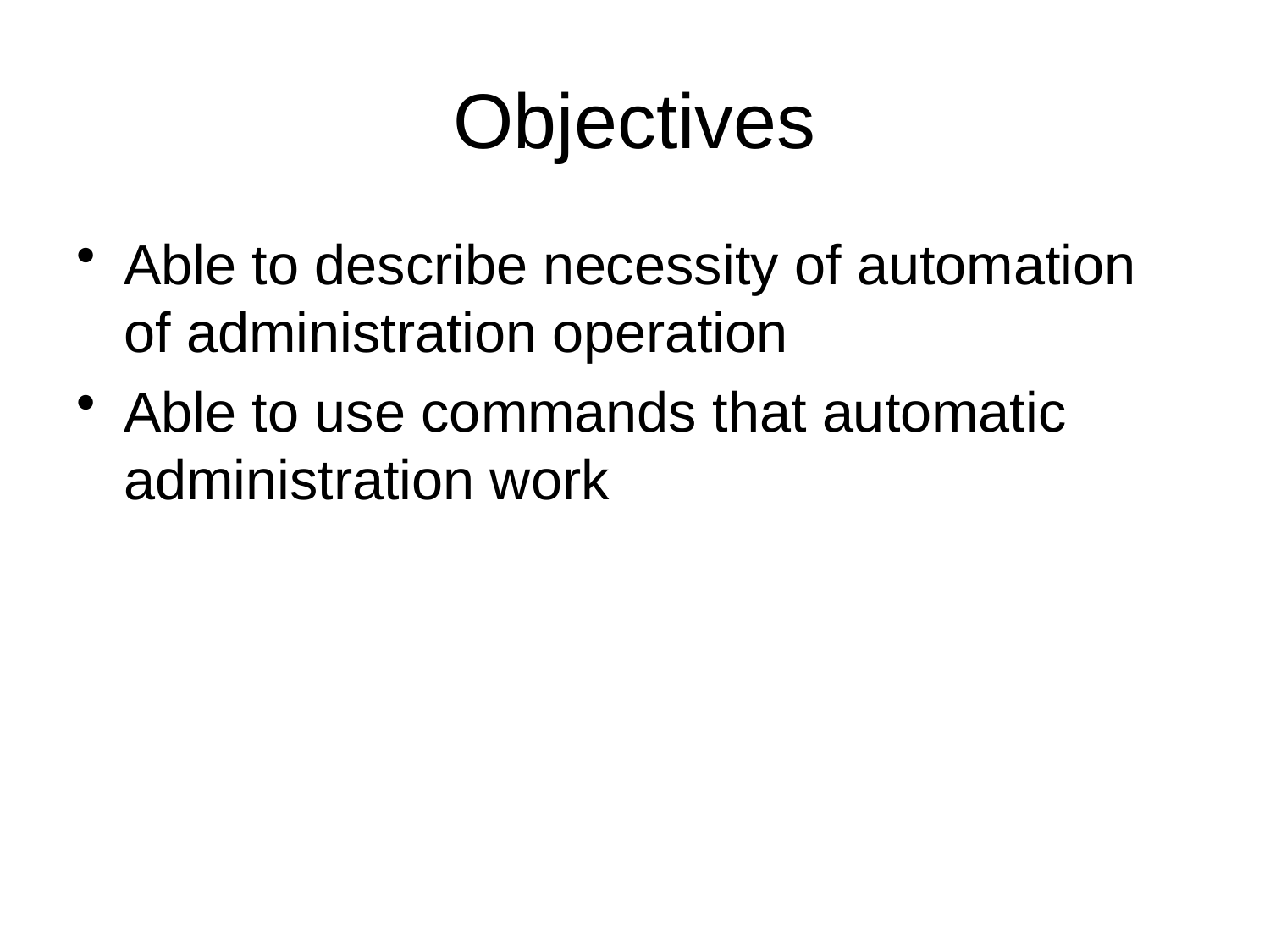

# Objectives
Able to describe necessity of automation of administration operation
Able to use commands that automatic administration work